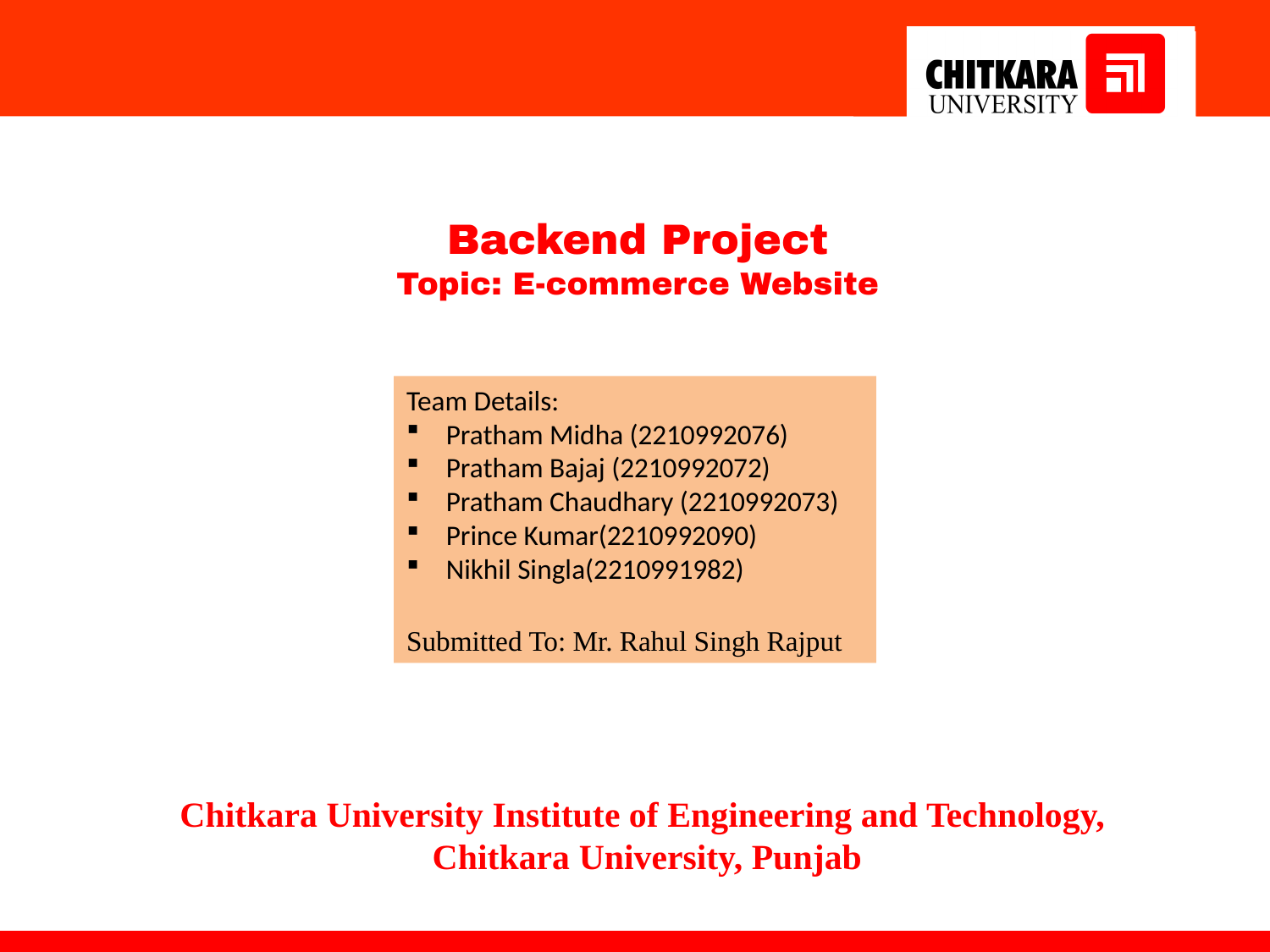

Backend Project
Topic: E-commerce Website
Team Details:
Pratham Midha (2210992076)
Pratham Bajaj (2210992072)
Pratham Chaudhary (2210992073)
Prince Kumar(2210992090)
Nikhil Singla(2210991982)

Submitted To: Mr. Rahul Singh Rajput
Chitkara University Institute of Engineering and Technology,
Chitkara University, Punjab